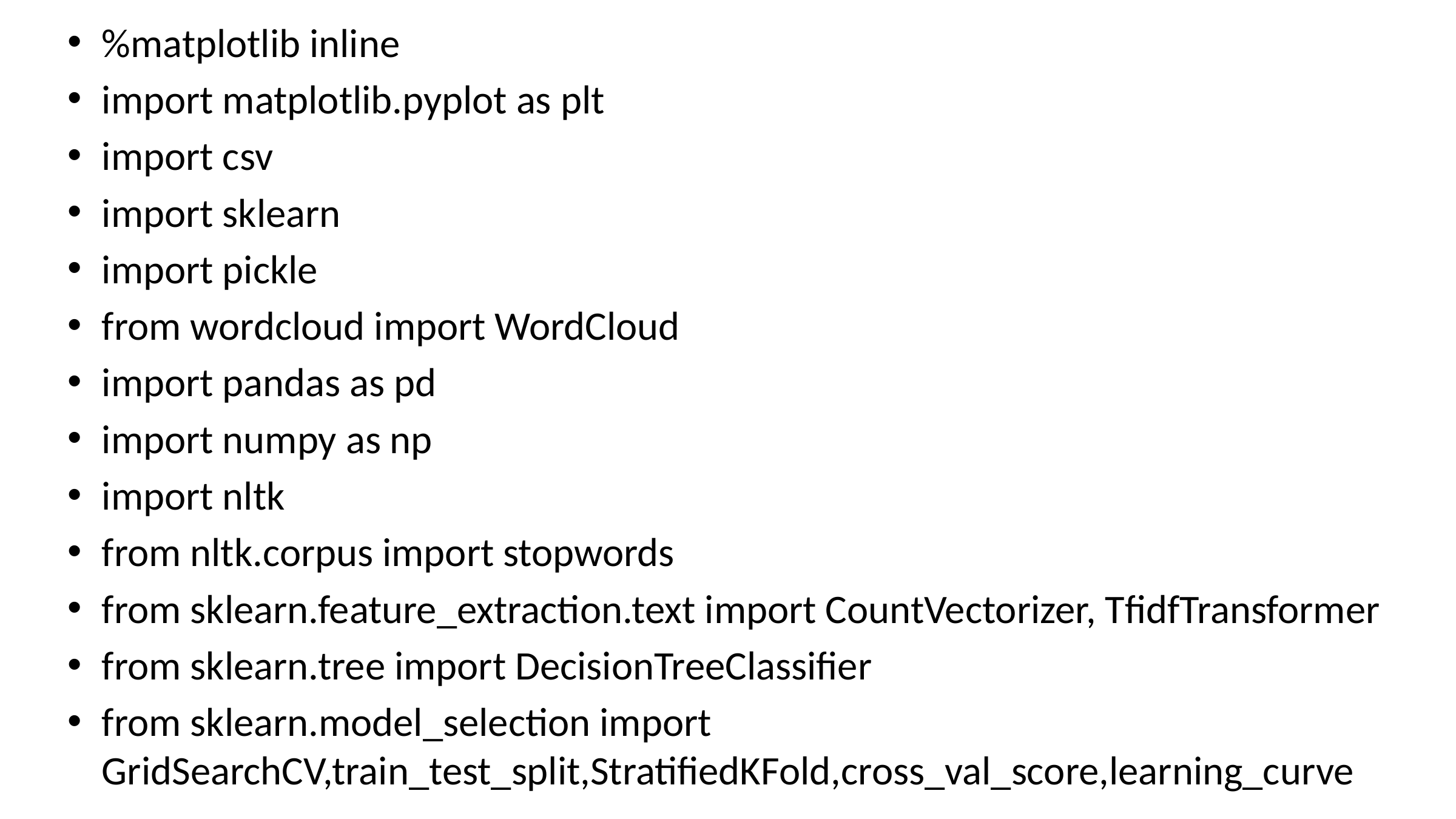

%matplotlib inline
import matplotlib.pyplot as plt
import csv
import sklearn
import pickle
from wordcloud import WordCloud
import pandas as pd
import numpy as np
import nltk
from nltk.corpus import stopwords
from sklearn.feature_extraction.text import CountVectorizer, TfidfTransformer
from sklearn.tree import DecisionTreeClassifier
from sklearn.model_selection import GridSearchCV,train_test_split,StratifiedKFold,cross_val_score,learning_curve
#